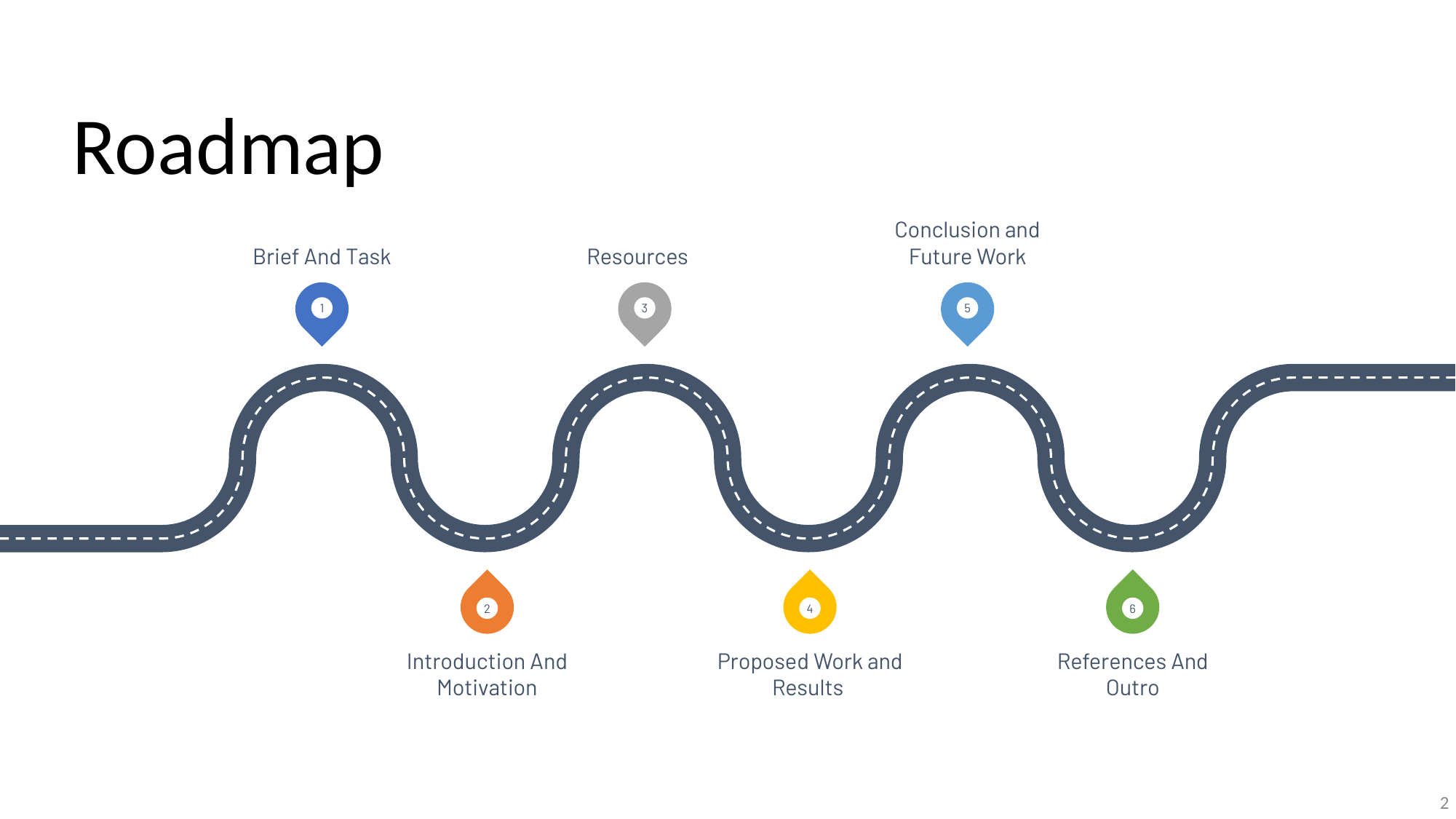

# Roadmap
Brief And Task
Resources
Conclusion and Future Work

1

3

5

2

4

6
Introduction And Motivation
Proposed Work and Results
References And Outro
2